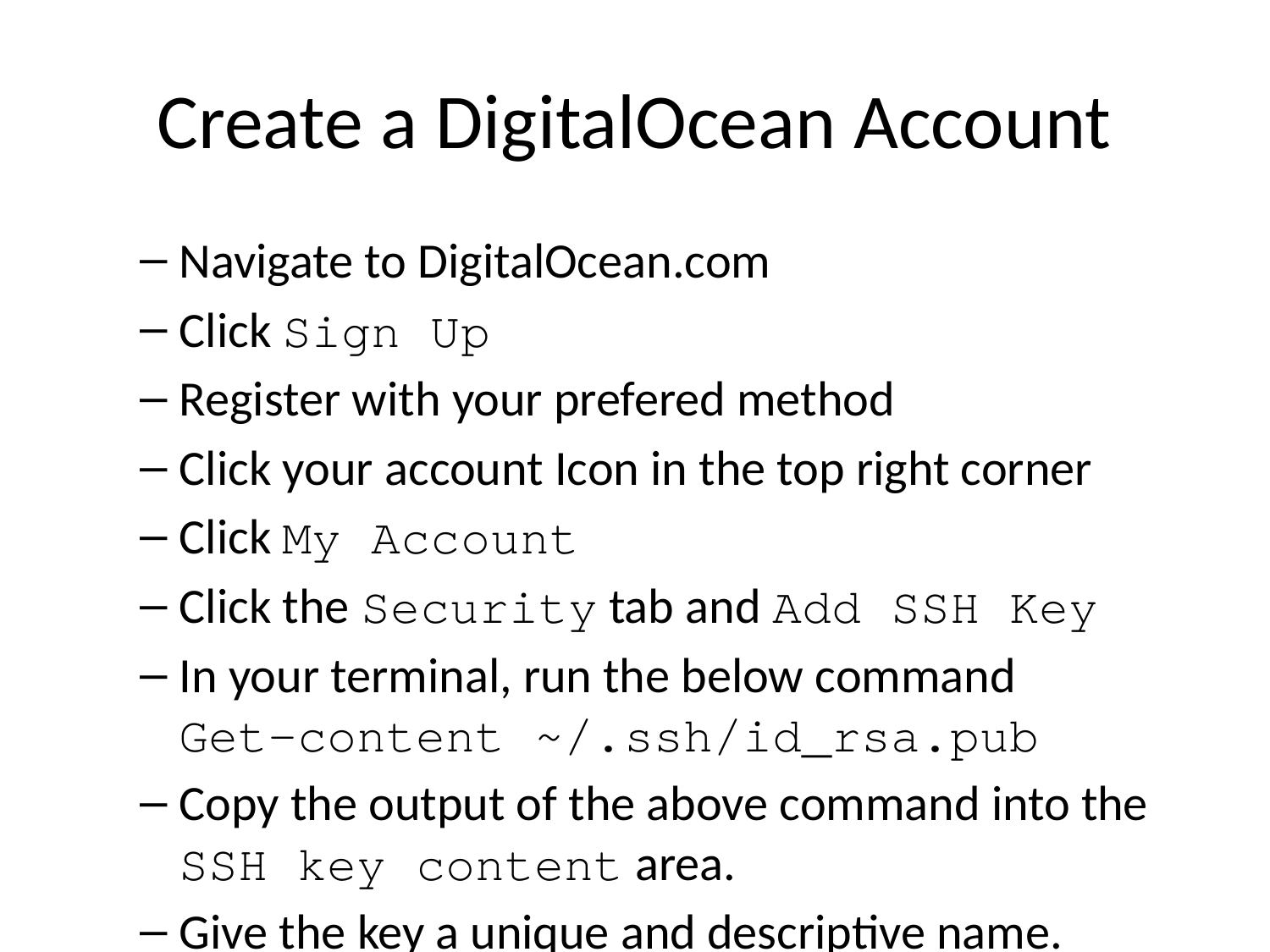

# Create a DigitalOcean Account
Navigate to DigitalOcean.com
Click Sign Up
Register with your prefered method
Click your account Icon in the top right corner
Click My Account
Click the Security tab and Add SSH Key
In your terminal, run the below command
Get-content ~/.ssh/id_rsa.pub
Copy the output of the above command into the SSH key content area.
Give the key a unique and descriptive name.